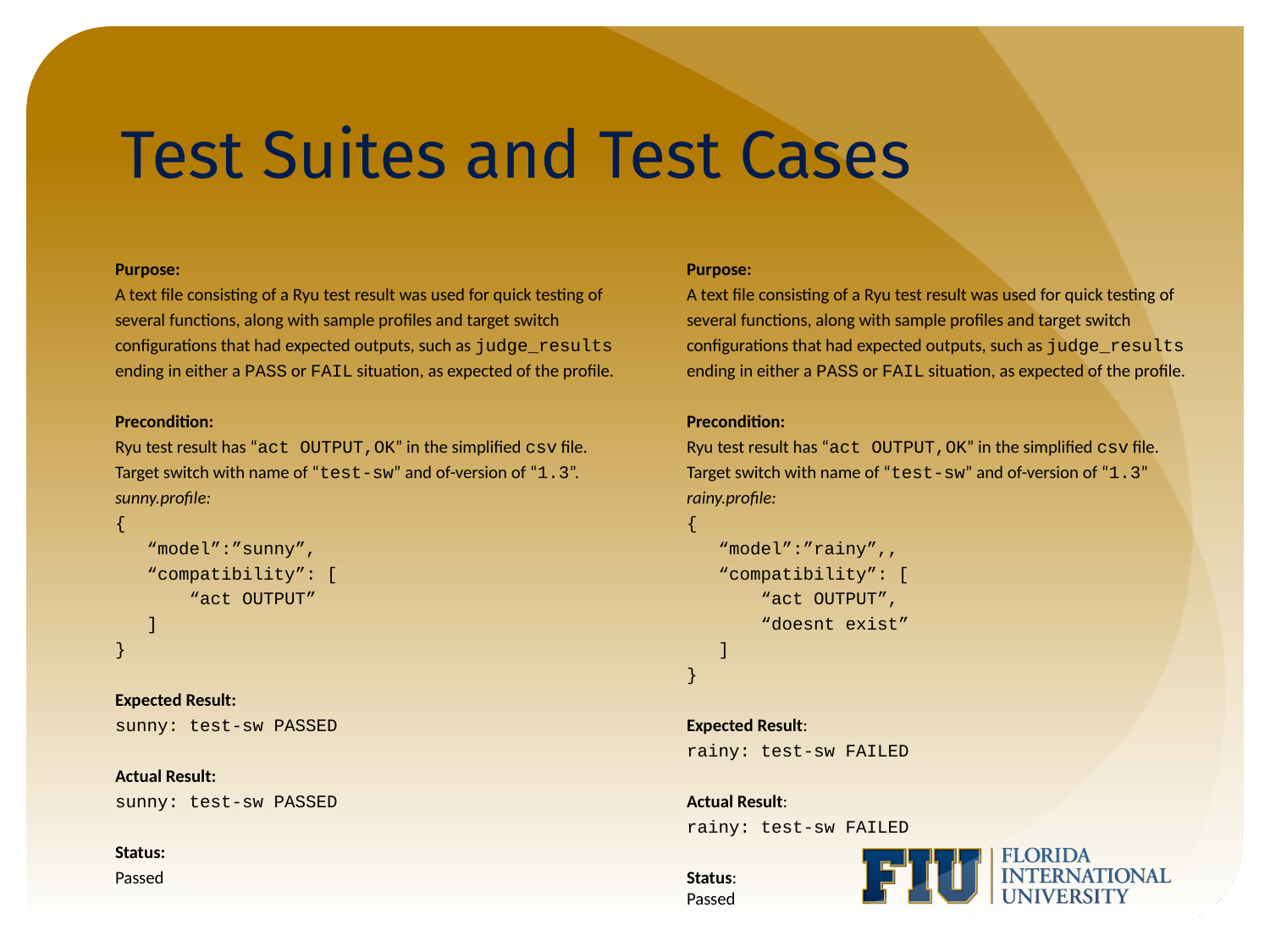

# Test Suites and Test Cases
Purpose:
A text file consisting of a Ryu test result was used for quick testing of several functions, along with sample profiles and target switch configurations that had expected outputs, such as judge_results ending in either a PASS or FAIL situation, as expected of the profile.

Precondition:
Ryu test result has “act OUTPUT,OK” in the simplified csv file. Target switch with name of “test-sw” and of-version of “1.3”.
sunny.profile:
{
   “model”:”sunny”,
   “compatibility”: [
       “act OUTPUT”
   ]
}

Expected Result:
sunny: test-sw PASSED

Actual Result:
sunny: test-sw PASSED

Status:
Passed

Purpose:
A text file consisting of a Ryu test result was used for quick testing of several functions, along with sample profiles and target switch configurations that had expected outputs, such as judge_results ending in either a PASS or FAIL situation, as expected of the profile.

Precondition:
Ryu test result has “act OUTPUT,OK” in the simplified csv file. Target switch with name of “test-sw” and of-version of “1.3”
rainy.profile:
{
   “model”:”rainy”,,
   “compatibility”: [
       “act OUTPUT”,
       “doesnt exist”
   ]
}

Expected Result:
rainy: test-sw FAILED

Actual Result:
rainy: test-sw FAILED

Status:
Passed